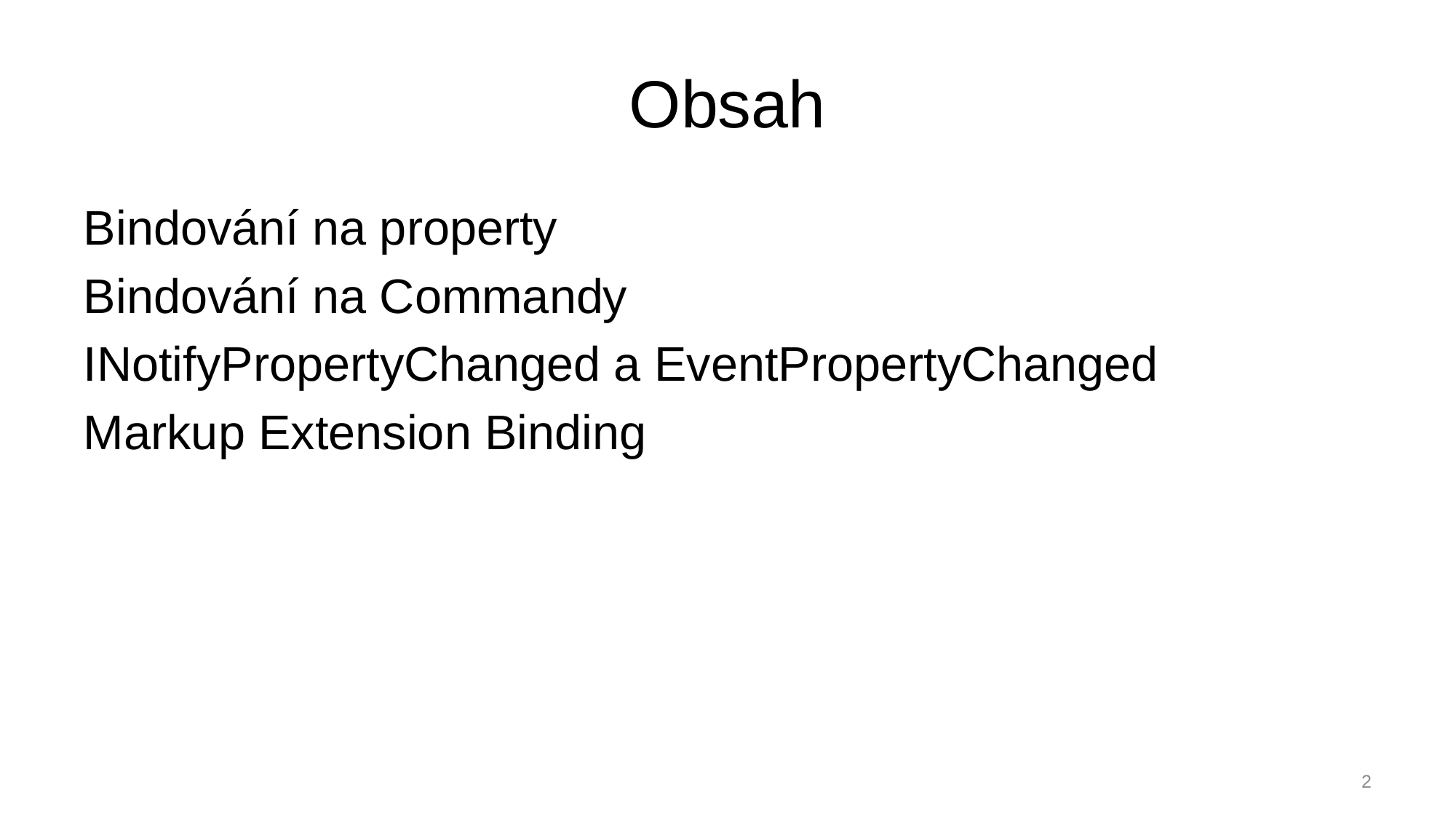

# Obsah
Bindování na property
Bindování na Commandy
INotifyPropertyChanged a EventPropertyChanged
Markup Extension Binding

2